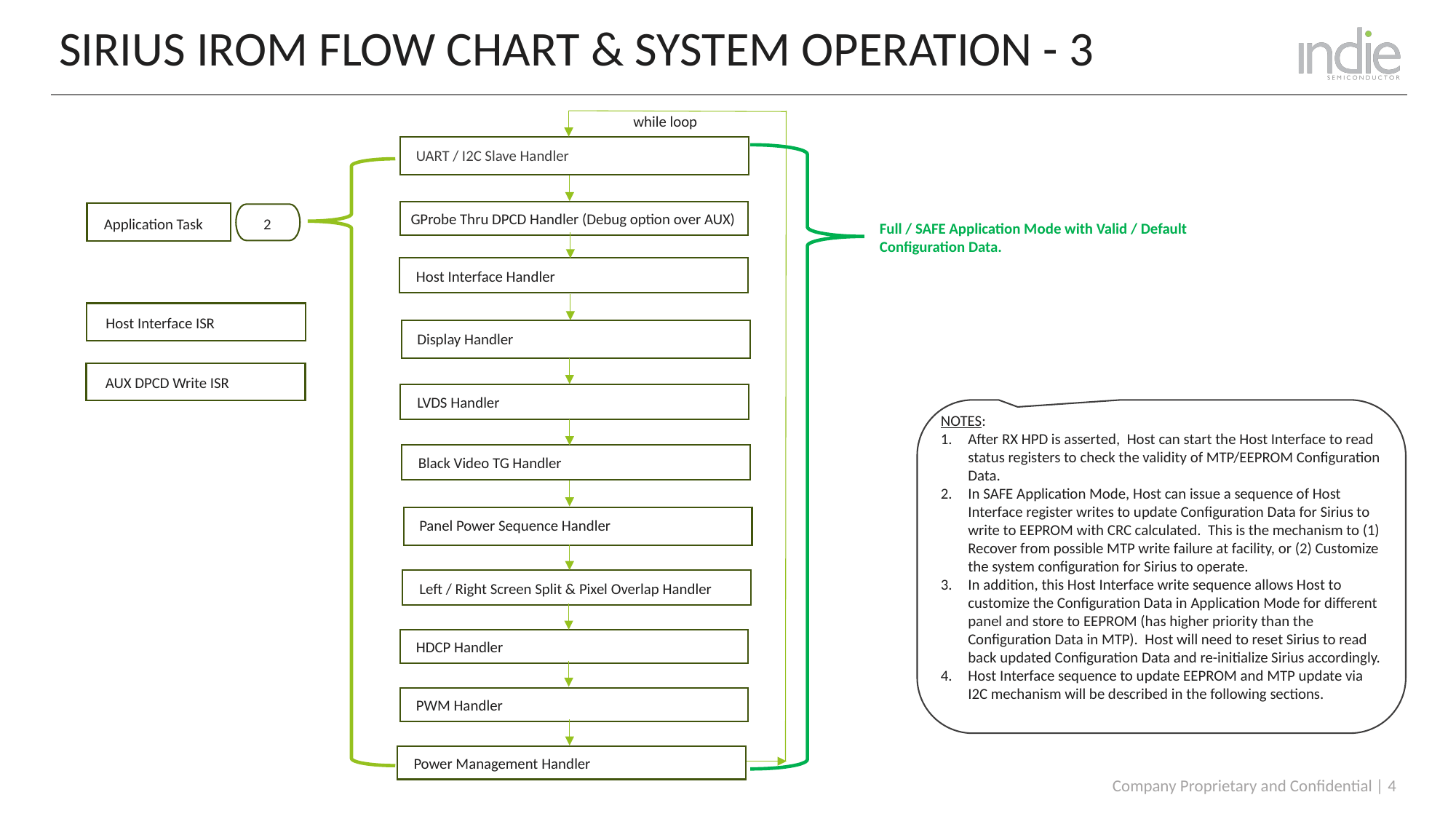

Sirius IROM Flow chart & System operation - 3
while loop

UART / I2C Slave Handler

GProbe Thru DPCD Handler (Debug option over AUX)
Application Task
2
Full / SAFE Application Mode with Valid / Default Configuration Data.

Host Interface Handler

Host Interface ISR

Display Handler

AUX DPCD Write ISR

LVDS Handler

NOTES:
After RX HPD is asserted,  Host can start the Host Interface to read status registers to check the validity of MTP/EEPROM Configuration Data.
In SAFE Application Mode, Host can issue a sequence of Host Interface register writes to update Configuration Data for Sirius to write to EEPROM with CRC calculated.  This is the mechanism to (1) Recover from possible MTP write failure at facility, or (2) Customize the system configuration for Sirius to operate.
In addition, this Host Interface write sequence allows Host to customize the Configuration Data in Application Mode for different panel and store to EEPROM (has higher priority than the Configuration Data in MTP).  Host will need to reset Sirius to read back updated Configuration Data and re-initialize Sirius accordingly.
Host Interface sequence to update EEPROM and MTP update via I2C mechanism will be described in the following sections.

Black Video TG Handler

Panel Power Sequence Handler

Left / Right Screen Split & Pixel Overlap Handler

HDCP Handler

PWM Handler

Power Management Handler